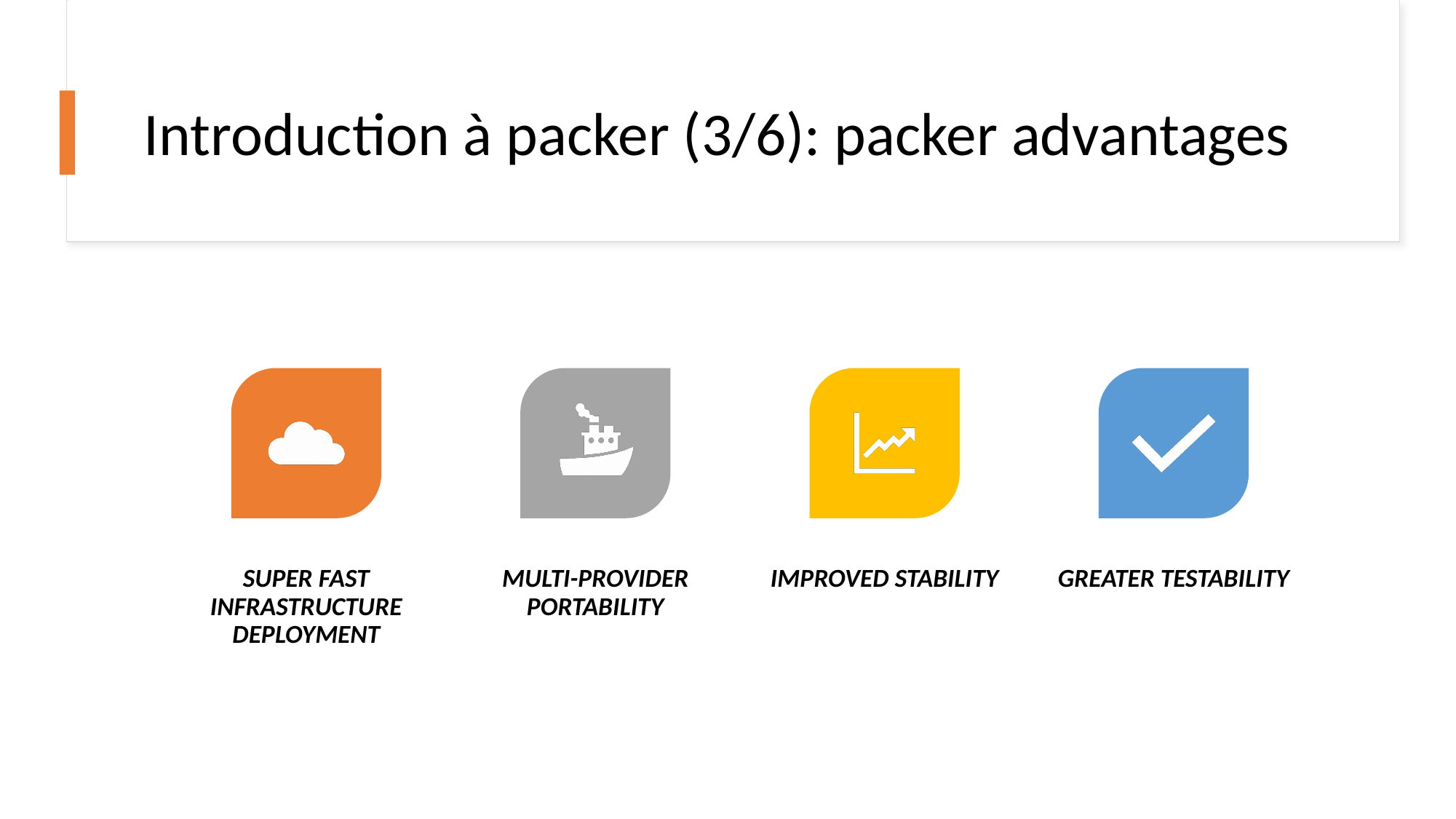

# Introduction à packer (3/6): packer advantages

Super fast infrastructure deployment
Multi-provider portability
Improved stability
Greater testability